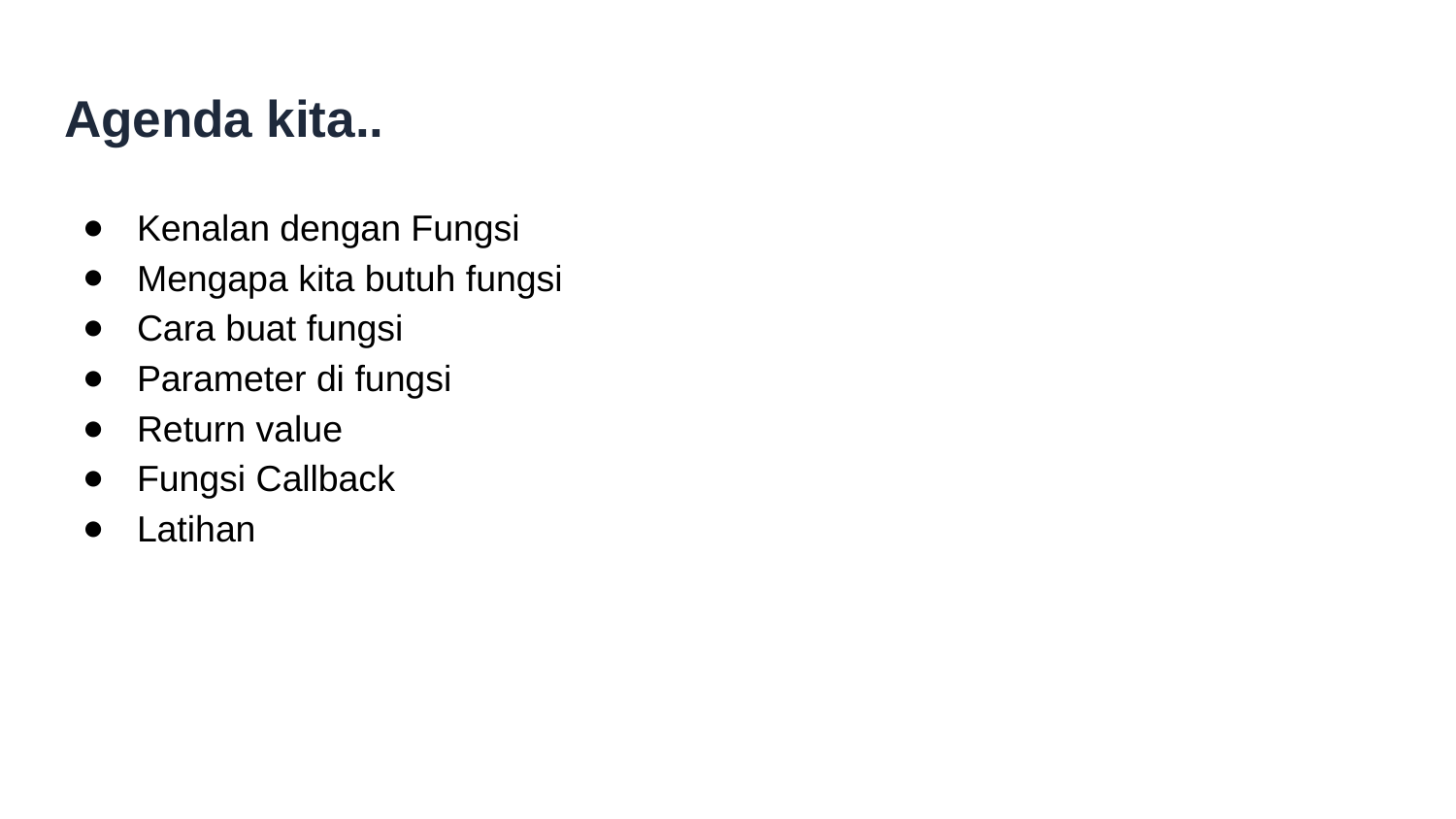

# Agenda kita..
Kenalan dengan Fungsi
Mengapa kita butuh fungsi
Cara buat fungsi
Parameter di fungsi
Return value
Fungsi Callback
Latihan